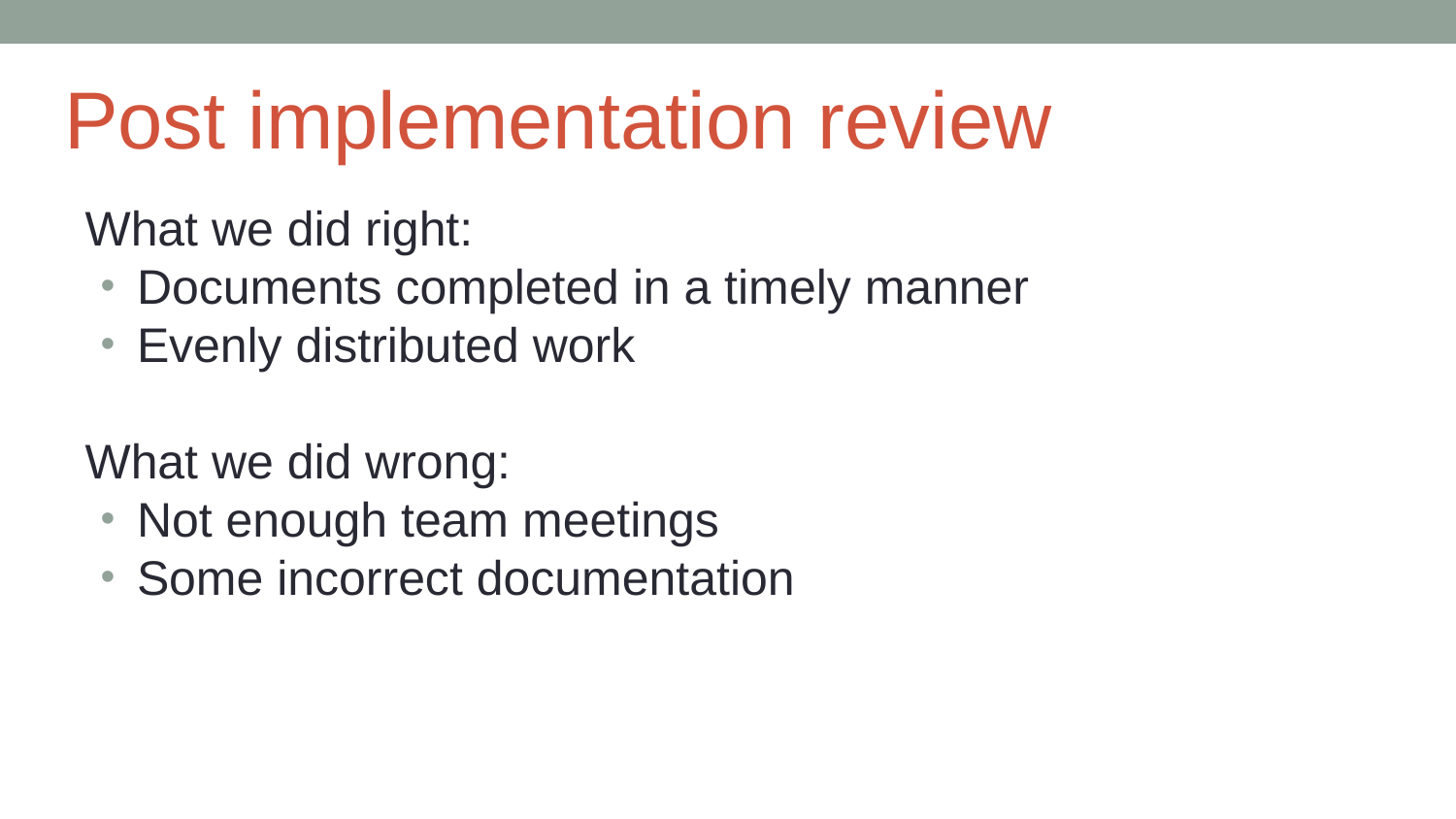

# Post implementation review
What we did right:
Documents completed in a timely manner
Evenly distributed work

What we did wrong:
Not enough team meetings
Some incorrect documentation